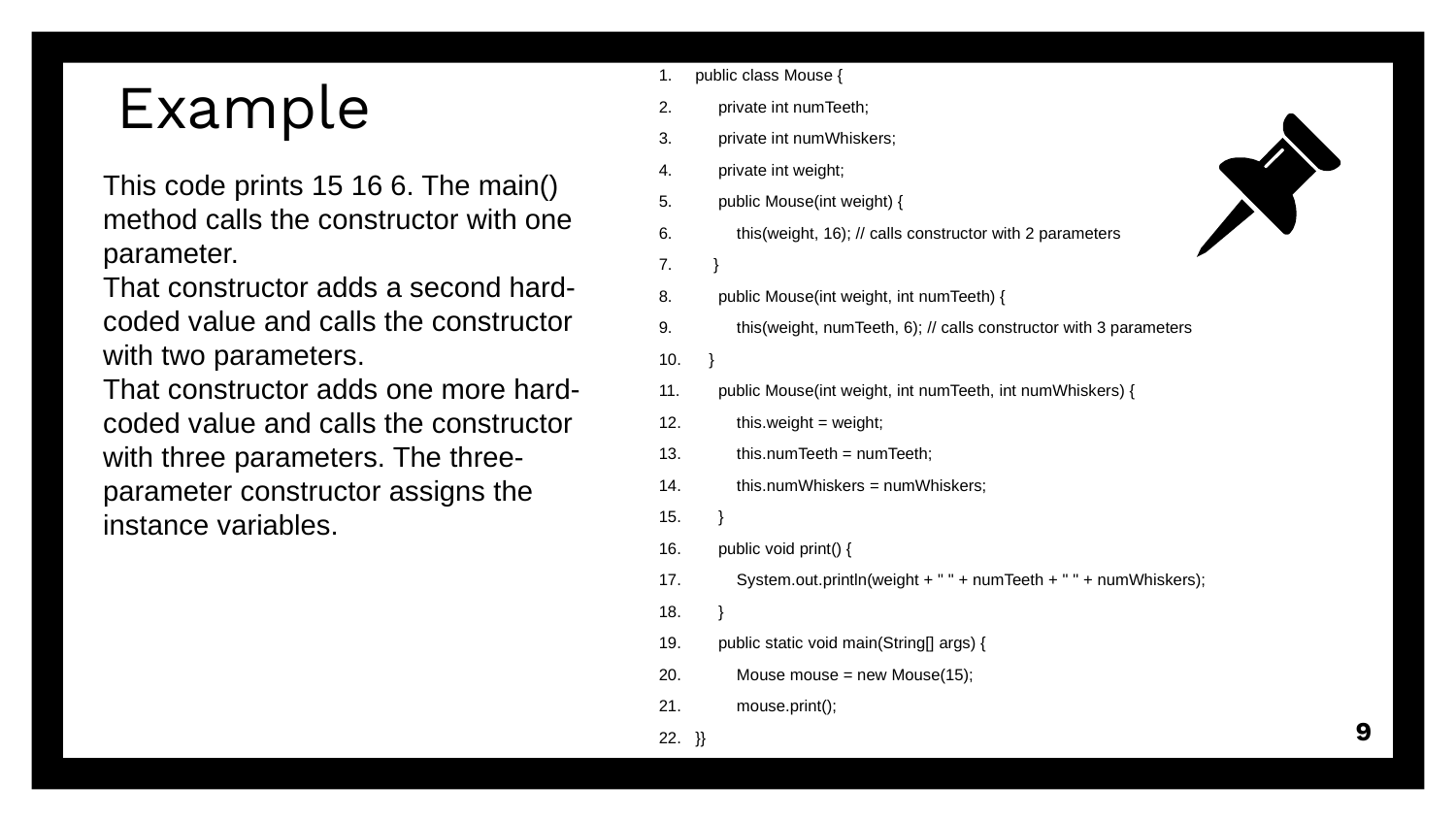

public class Mouse {
     private int numTeeth;
     private int numWhiskers;
     private int weight;
     public Mouse(int weight) {
         this(weight, 16); // calls constructor with 2 parameters
    }
     public Mouse(int weight, int numTeeth) {
         this(weight, numTeeth, 6); // calls constructor with 3 parameters
   }
     public Mouse(int weight, int numTeeth, int numWhiskers) {
         this.weight = weight;
         this.numTeeth = numTeeth;
         this.numWhiskers = numWhiskers;
     }
     public void print() {
         System.out.println(weight + " " + numTeeth + " " + numWhiskers);
     }
     public static void main(String[] args) {
         Mouse mouse = new Mouse(15);
         mouse.print();
}}

# Example

This code prints 15 16 6. The main() method calls the constructor with one parameter.
That constructor adds a second hard-coded value and calls the constructor with two parameters.
That constructor adds one more hard-coded value and calls the constructor with three parameters. The three-parameter constructor assigns the instance variables.
9